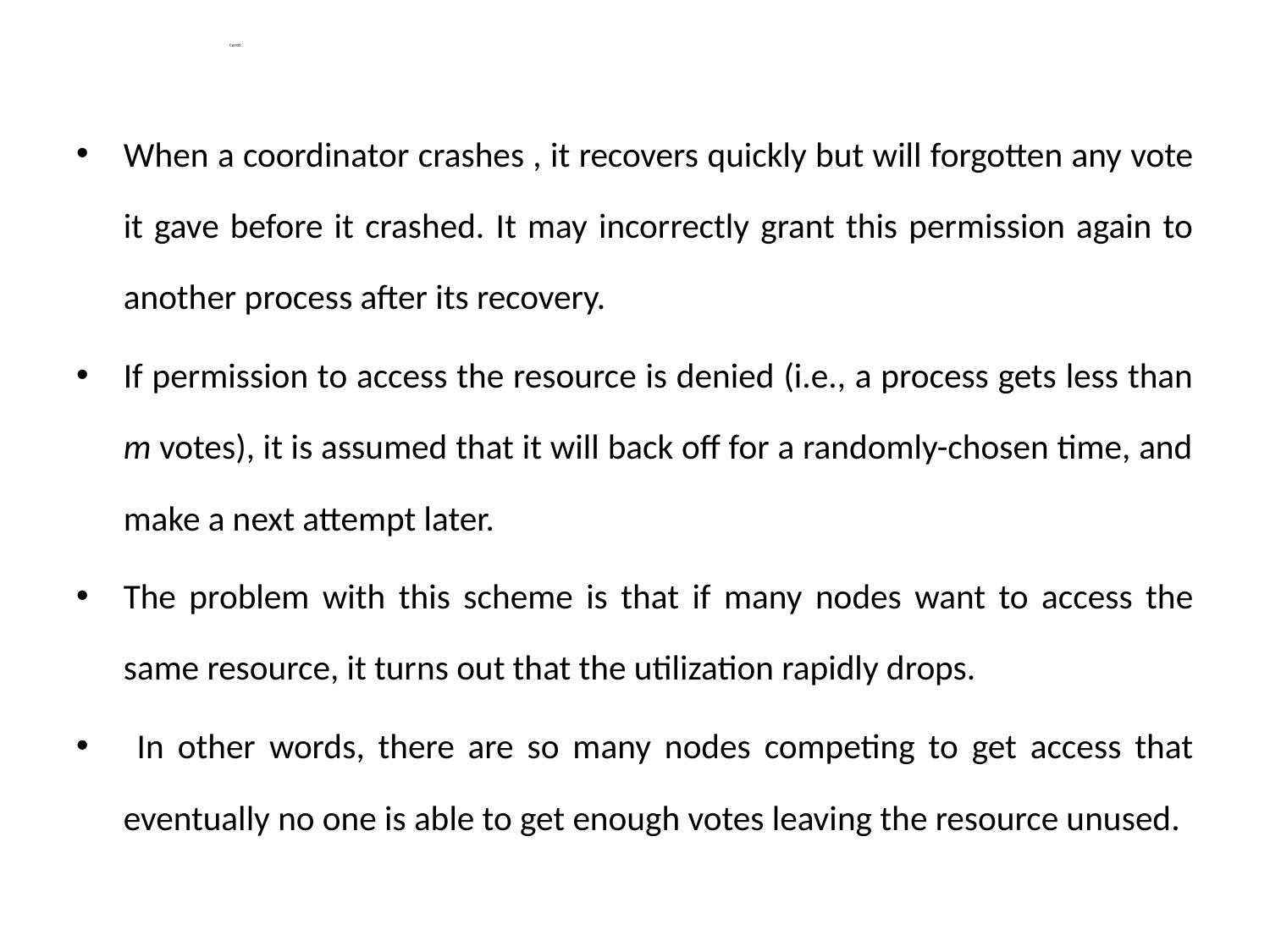

# Contd…
When a coordinator crashes , it recovers quickly but will forgotten any vote it gave before it crashed. It may incorrectly grant this permission again to another process after its recovery.
If permission to access the resource is denied (i.e., a process gets less than m votes), it is assumed that it will back off for a randomly-chosen time, and make a next attempt later.
The problem with this scheme is that if many nodes want to access the same resource, it turns out that the utilization rapidly drops.
 In other words, there are so many nodes competing to get access that eventually no one is able to get enough votes leaving the resource unused.